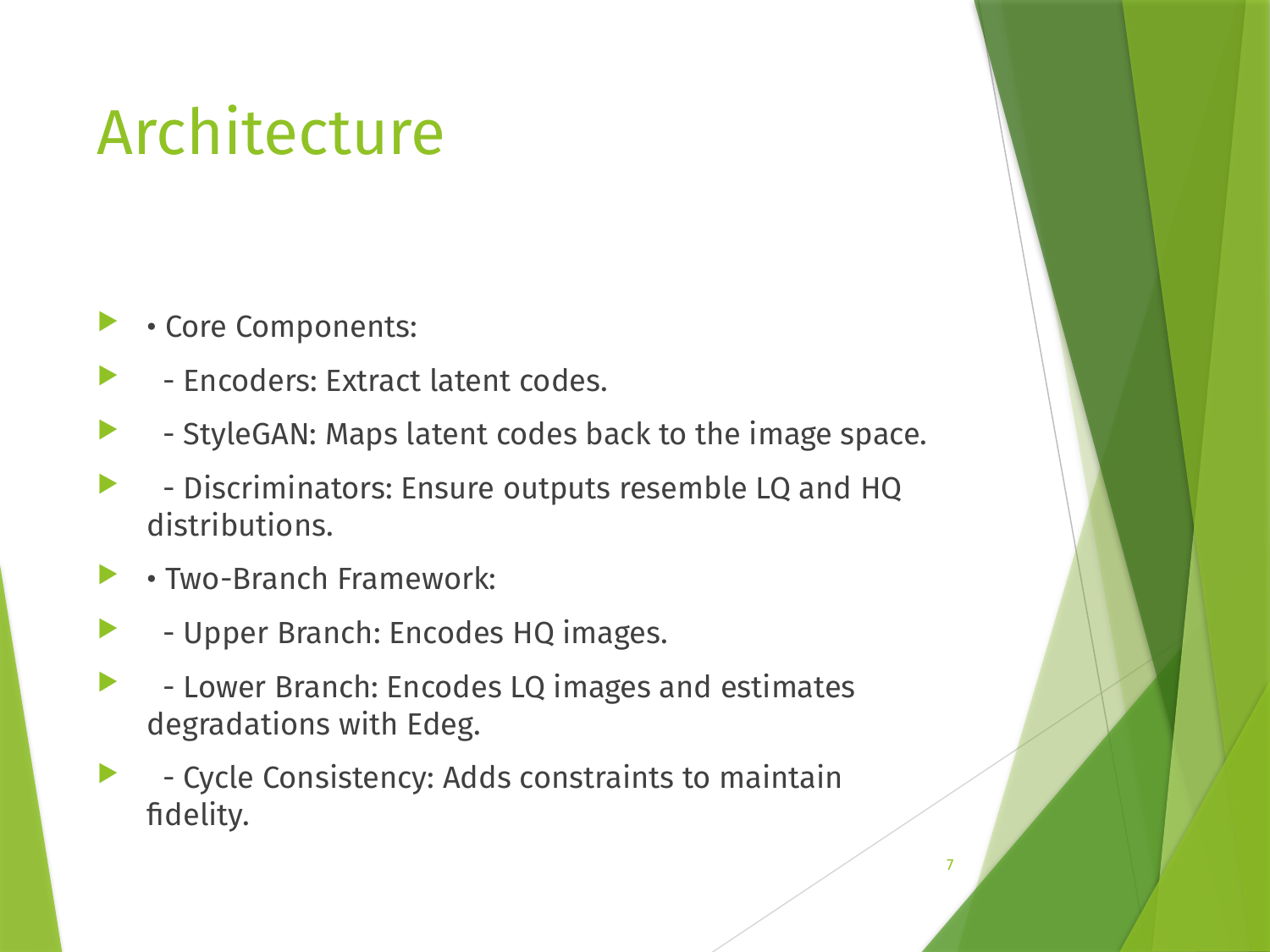

# Architecture
• Core Components:
  - Encoders: Extract latent codes.
  - StyleGAN: Maps latent codes back to the image space.
  - Discriminators: Ensure outputs resemble LQ and HQ distributions.
• Two-Branch Framework:
  - Upper Branch: Encodes HQ images.
  - Lower Branch: Encodes LQ images and estimates degradations with Edeg.
  - Cycle Consistency: Adds constraints to maintain fidelity.
7